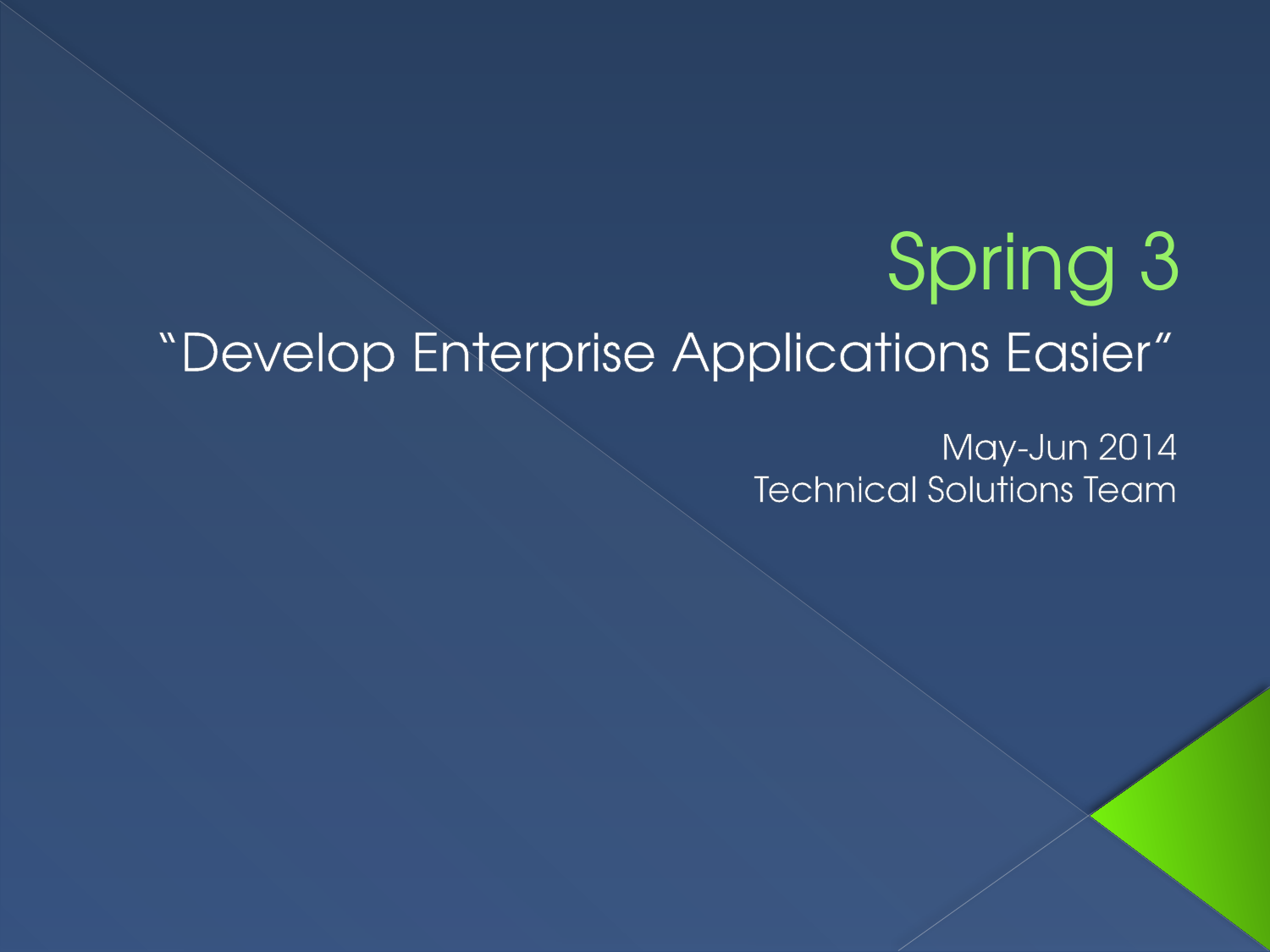

# Spring 3
“Develop Enterprise Applications Easier”

May-Jun 2014
Technical Solutions Team